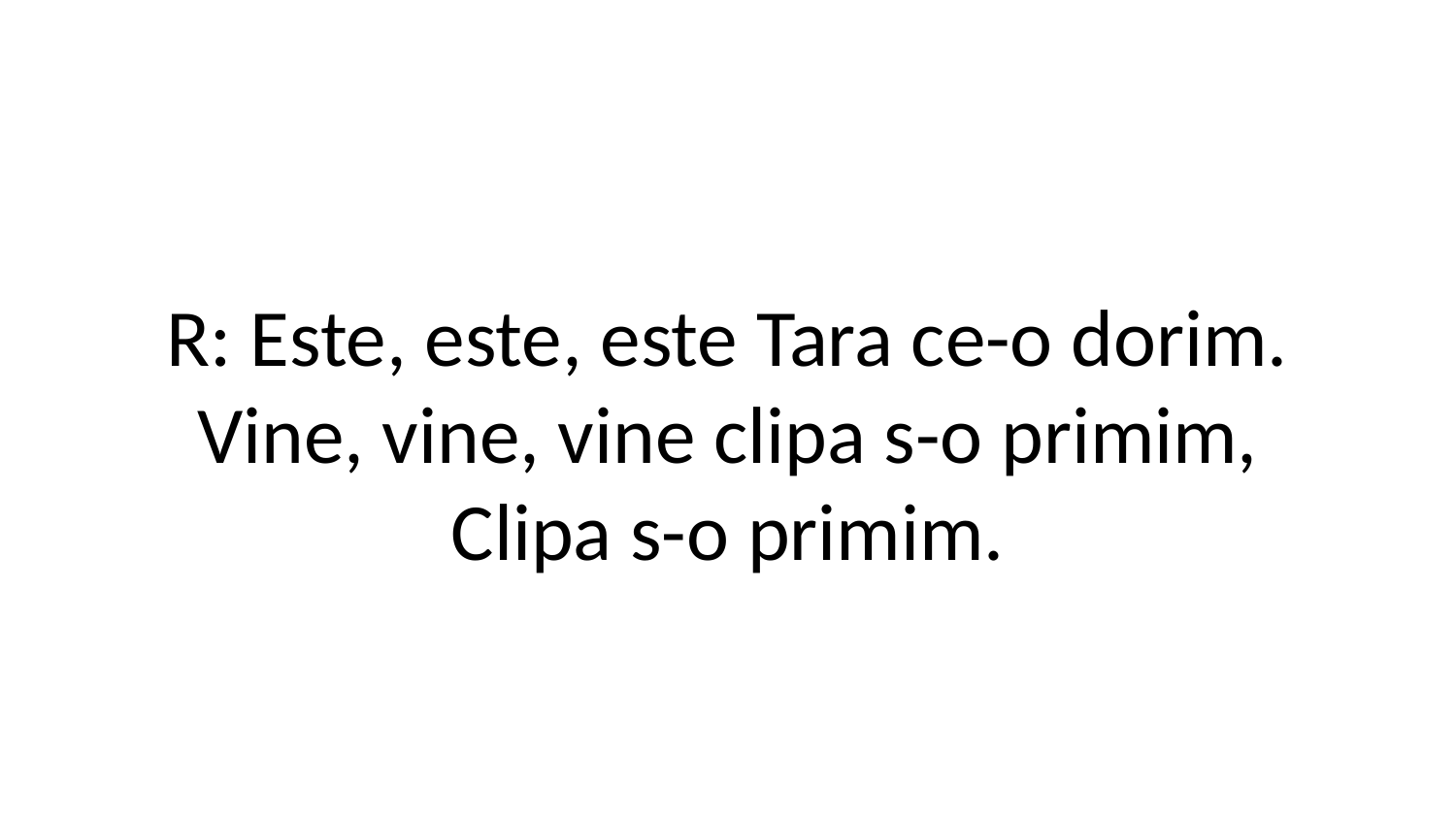

R: Este, este, este Tara ce-o dorim.
Vine, vine, vine clipa s-o primim,
Clipa s-o primim.